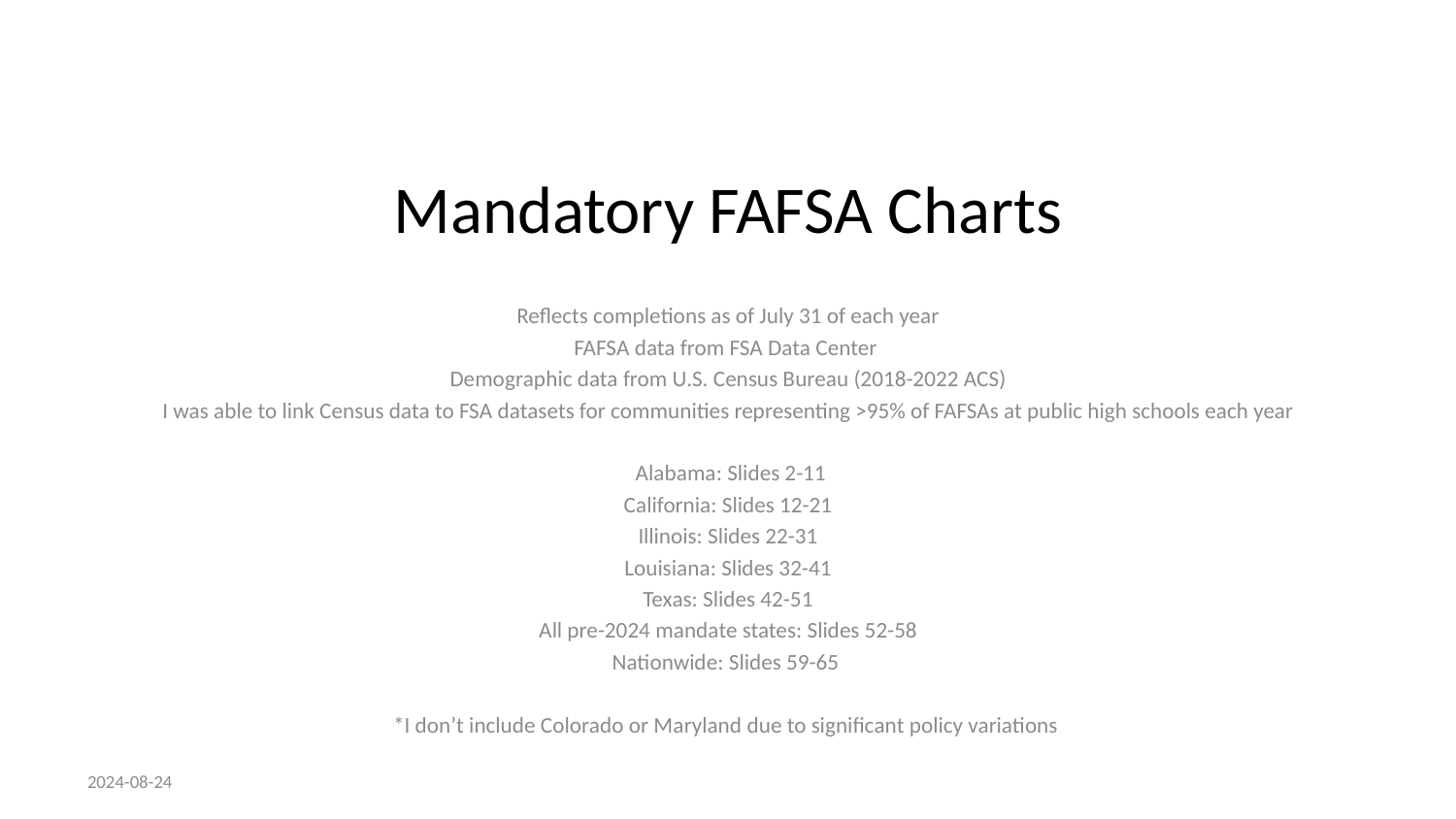

# Mandatory FAFSA Charts
Reflects completions as of July 31 of each year
FAFSA data from FSA Data Center
Demographic data from U.S. Census Bureau (2018-2022 ACS)
I was able to link Census data to FSA datasets for communities representing >95% of FAFSAs at public high schools each year

 Alabama: Slides 2-11
California: Slides 12-21
Illinois: Slides 22-31
Louisiana: Slides 32-41
Texas: Slides 42-51
All pre-2024 mandate states: Slides 52-58
Nationwide: Slides 59-65

*I don’t include Colorado or Maryland due to significant policy variations
2024-08-24